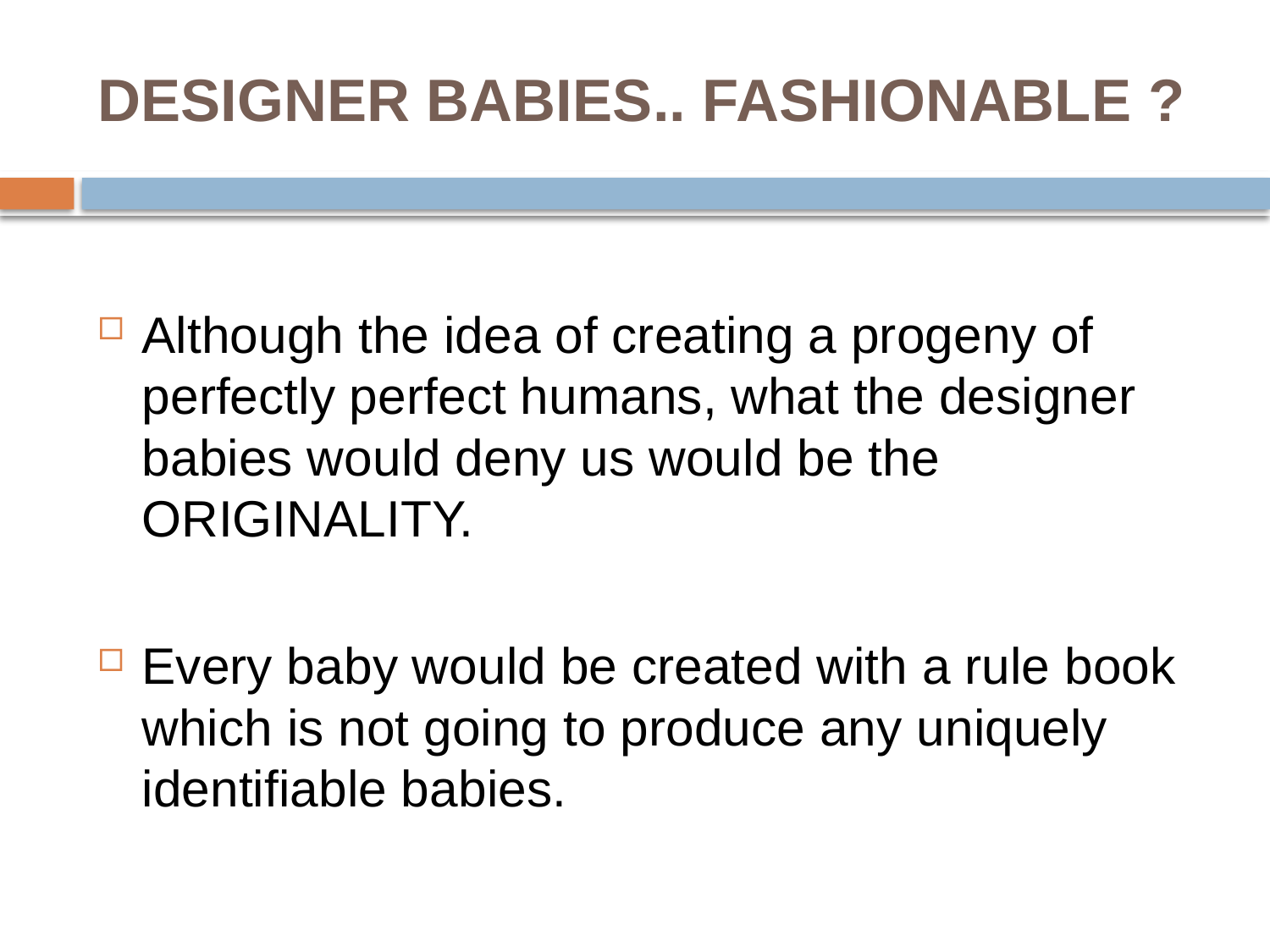

# DESIGNER BABIES.. FASHIONABLE ?

Although the idea of creating a progeny of perfectly perfect humans, what the designer babies would deny us would be the ORIGINALITY.

Every baby would be created with a rule book which is not going to produce any uniquely identifiable babies.